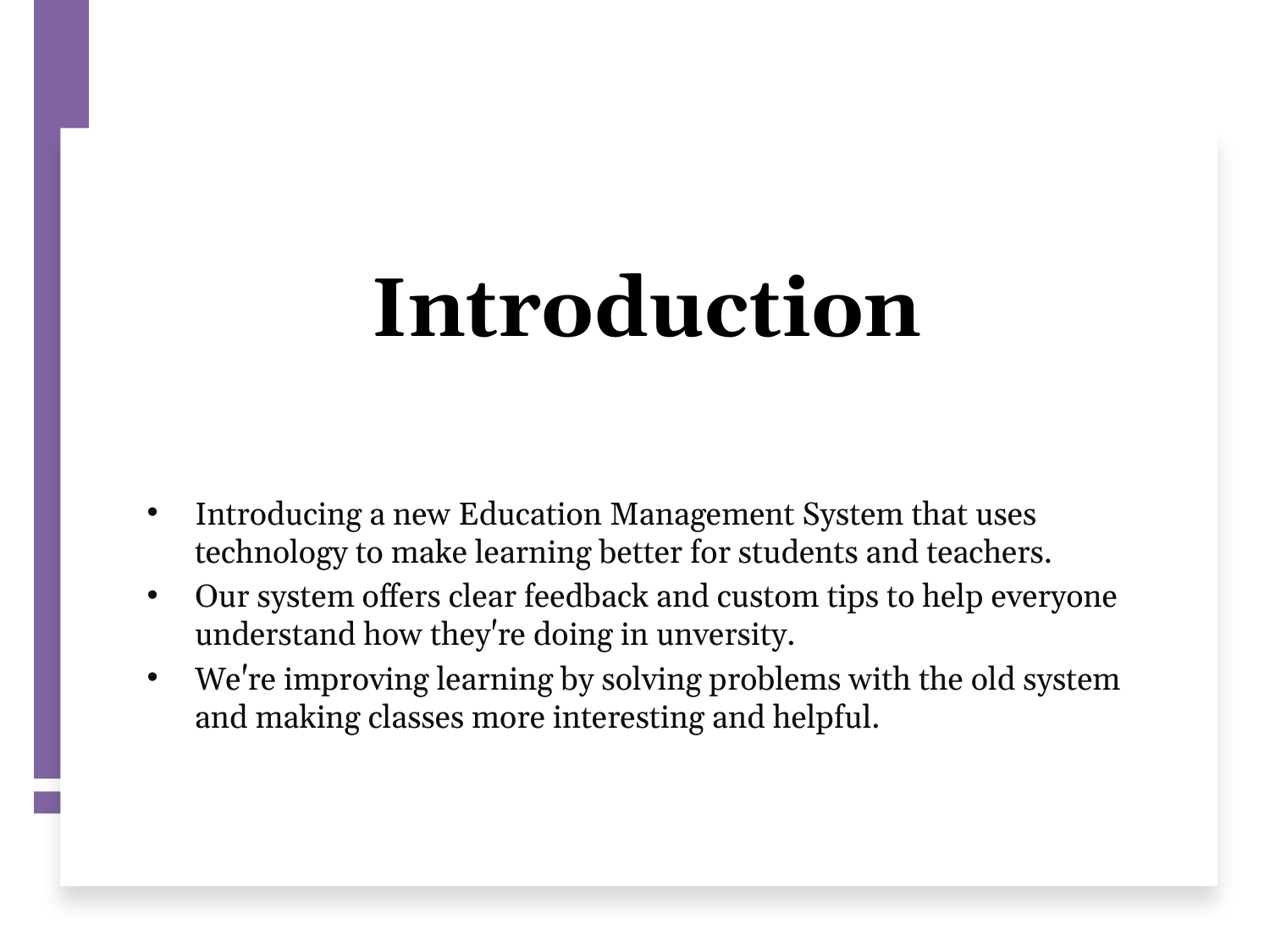

# Introduction

Introducing a new Education Management System that uses technology to make learning better for students and teachers.
Our system offers clear feedback and custom tips to help everyone understand how they're doing in unversity.
We're improving learning by solving problems with the old system and making classes more interesting and helpful.